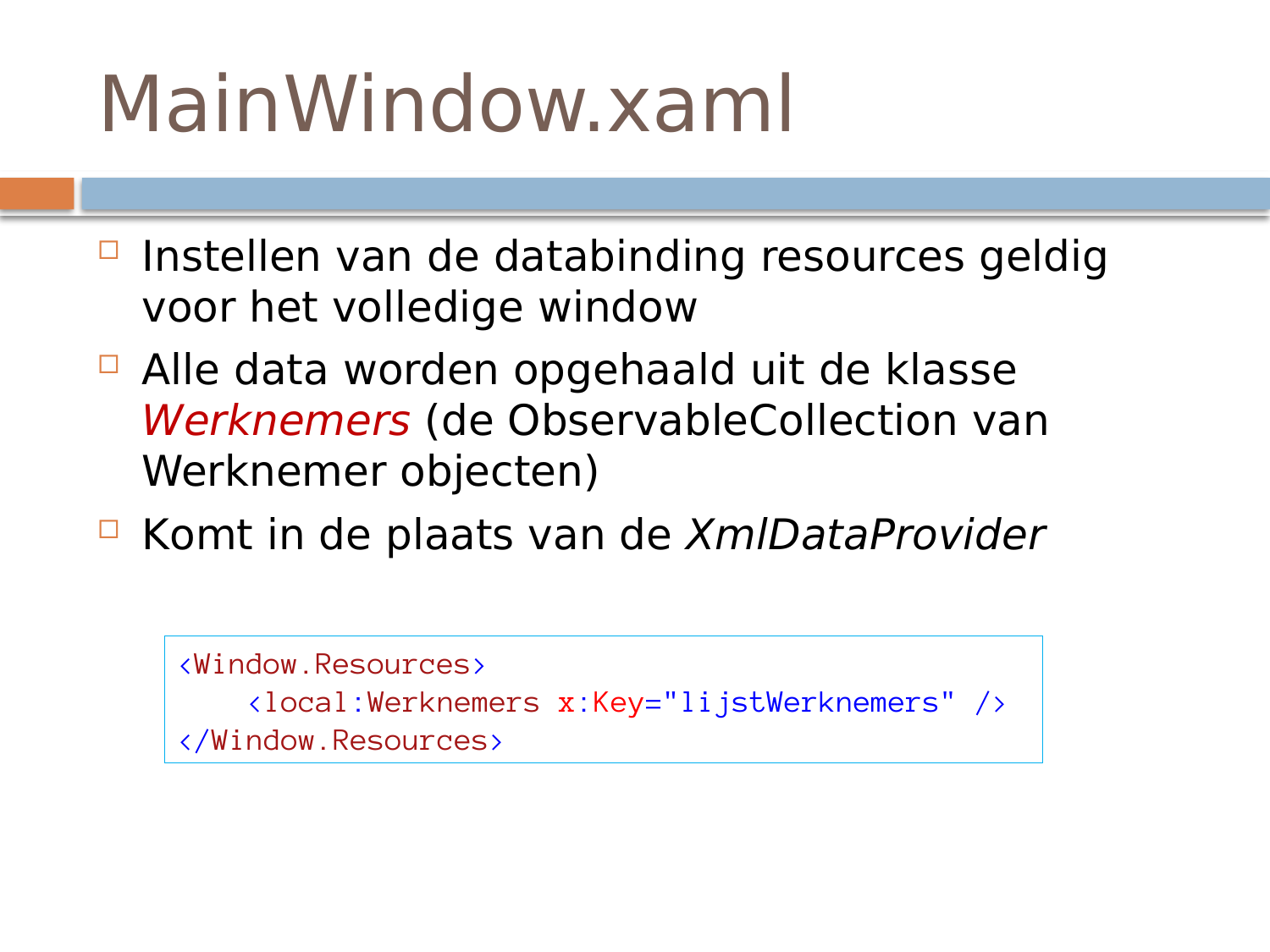

# MainWindow.xaml
Instellen van de databinding resources geldig voor het volledige window
Alle data worden opgehaald uit de klasse Werknemers (de ObservableCollection van Werknemer objecten)
Komt in de plaats van de XmlDataProvider
<Window.Resources>
    <local:Werknemers x:Key="lijstWerknemers" />
</Window.Resources>